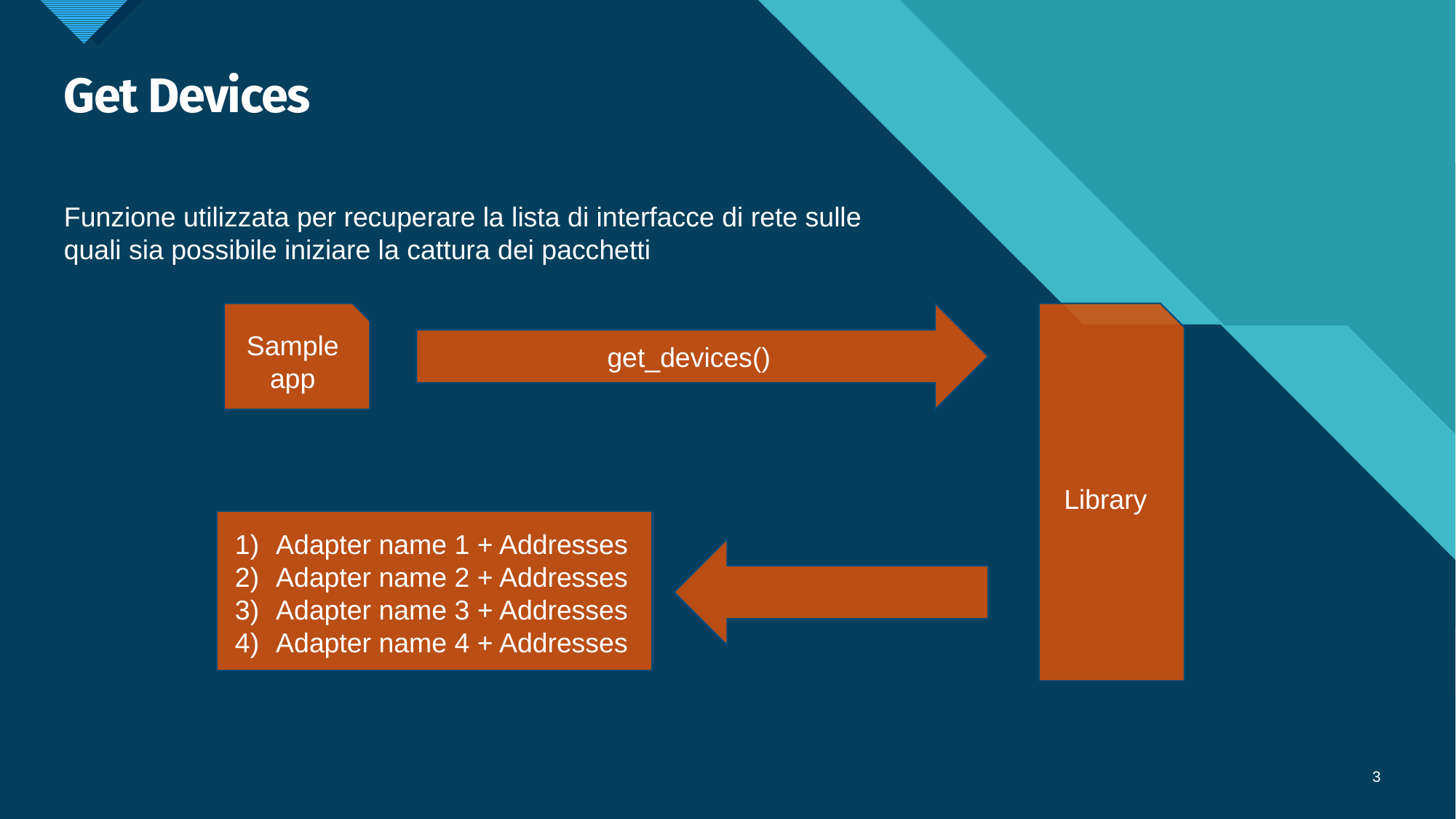

# Get Devices
Funzione utilizzata per recuperare la lista di interfacce di rete sulle quali sia possibile iniziare la cattura dei pacchetti
Sample app
get_devices()
Library

Adapter name 1 + Addresses
Adapter name 2 + Addresses
Adapter name 3 + Addresses
Adapter name 4 + Addresses

3